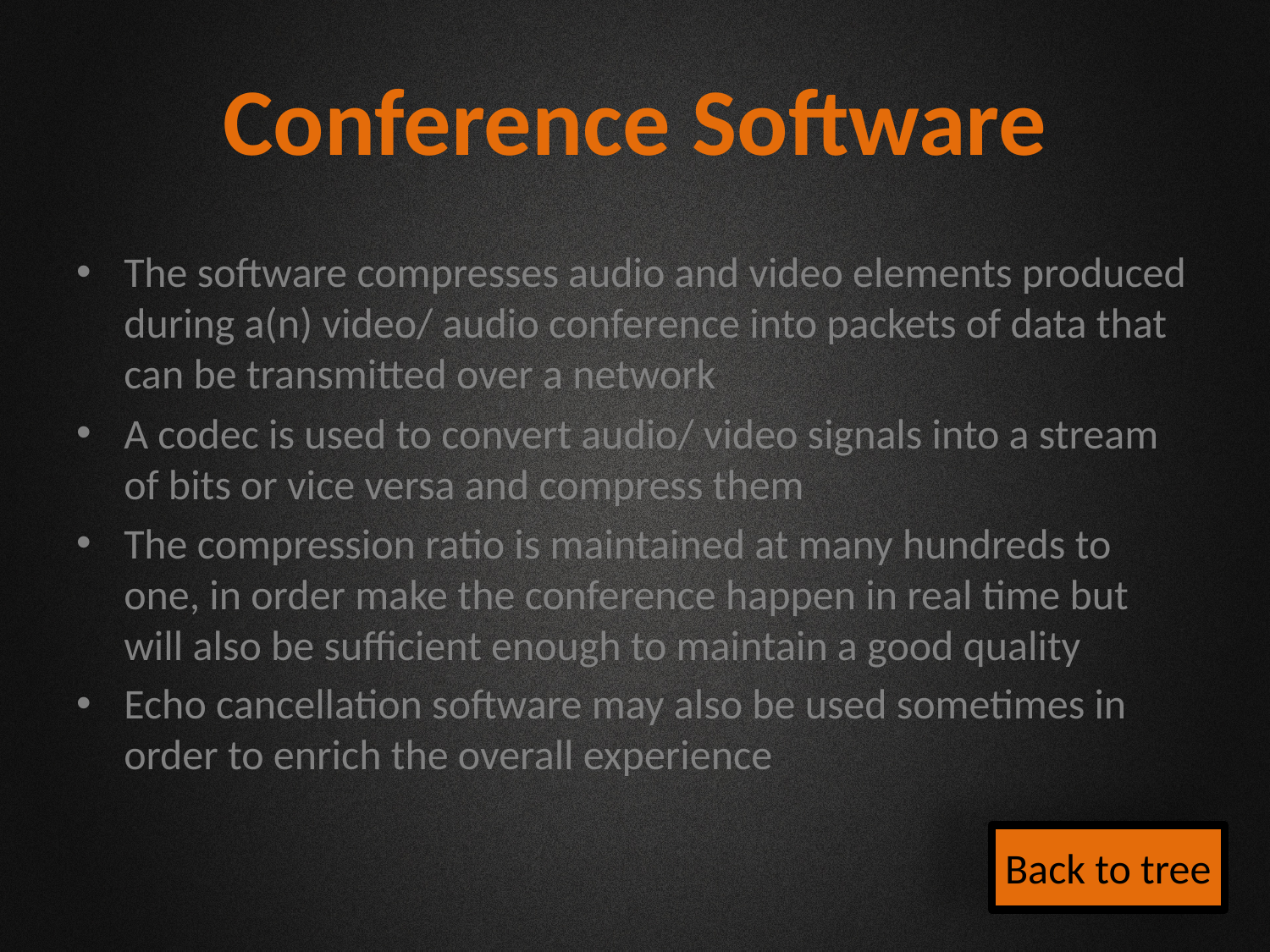

# Conference Software
The software compresses audio and video elements produced during a(n) video/ audio conference into packets of data that can be transmitted over a network
A codec is used to convert audio/ video signals into a stream of bits or vice versa and compress them
The compression ratio is maintained at many hundreds to one, in order make the conference happen in real time but will also be sufficient enough to maintain a good quality
Echo cancellation software may also be used sometimes in order to enrich the overall experience

Back to tree